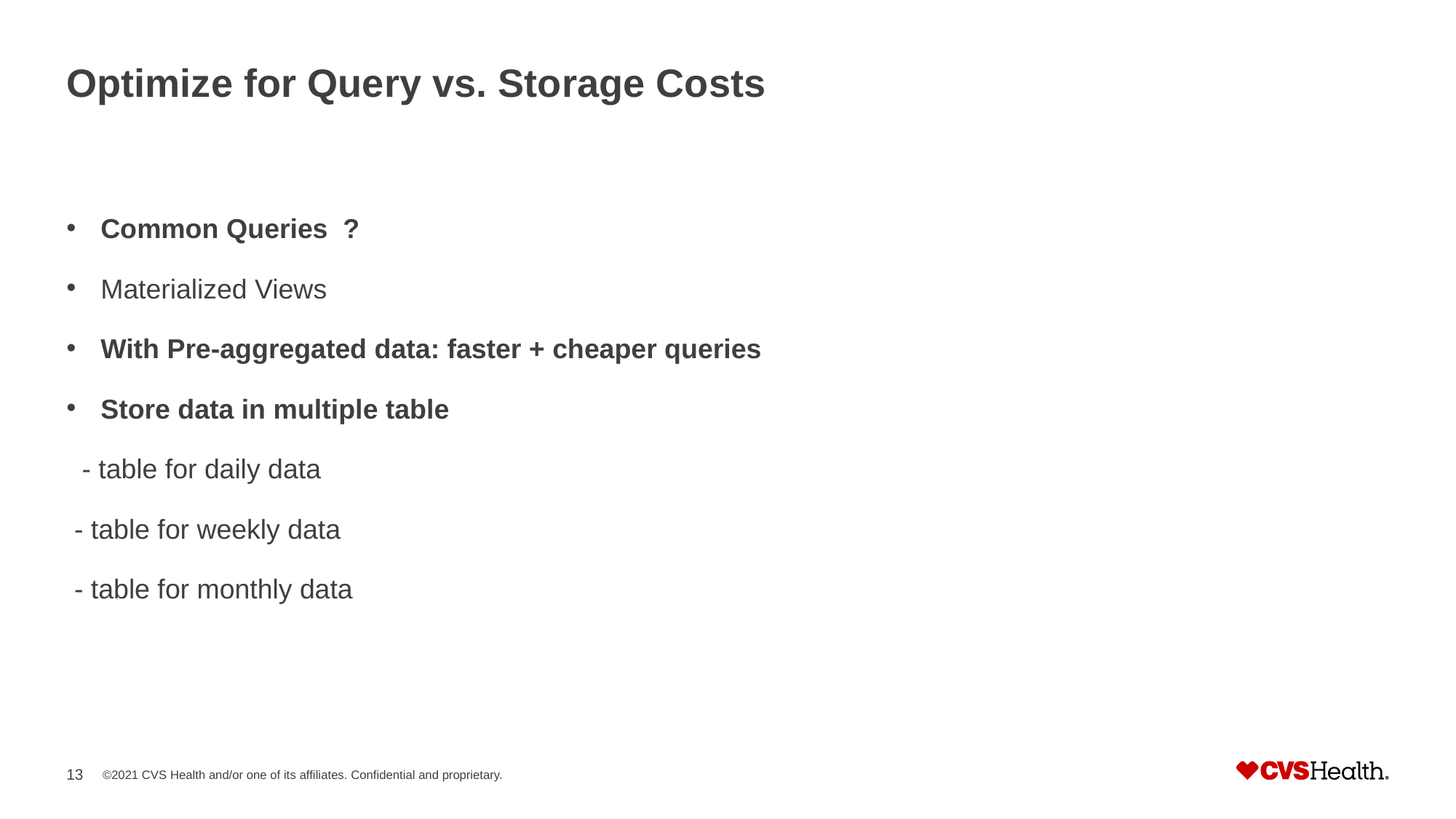

# Optimize for Query vs. Storage Costs
Common Queries  ?
Materialized Views
With Pre-aggregated data: faster + cheaper queries
Store data in multiple table
  - table for daily data
 - table for weekly data
 - table for monthly data